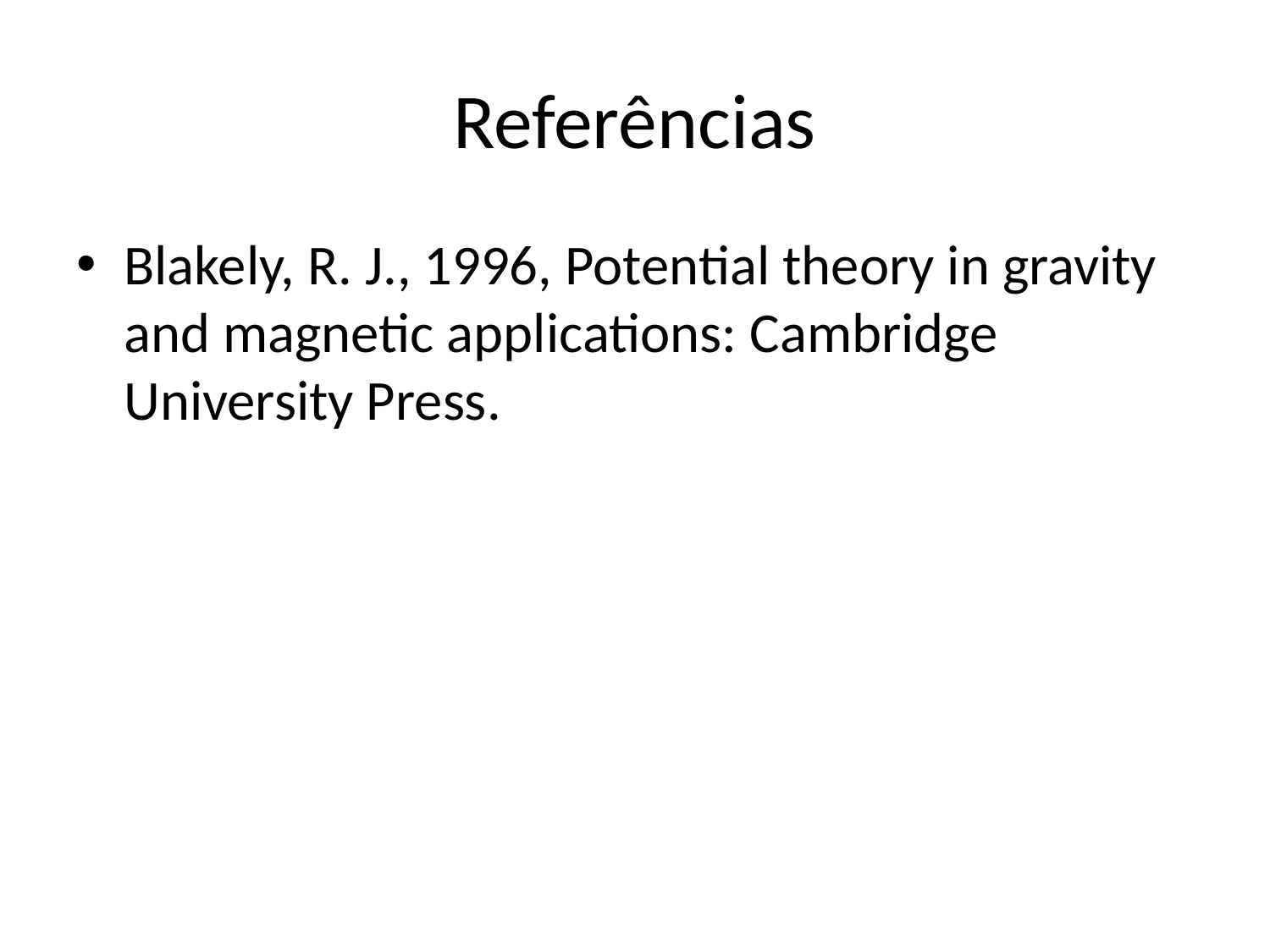

# Referências
Blakely, R. J., 1996, Potential theory in gravity and magnetic applications: Cambridge University Press.